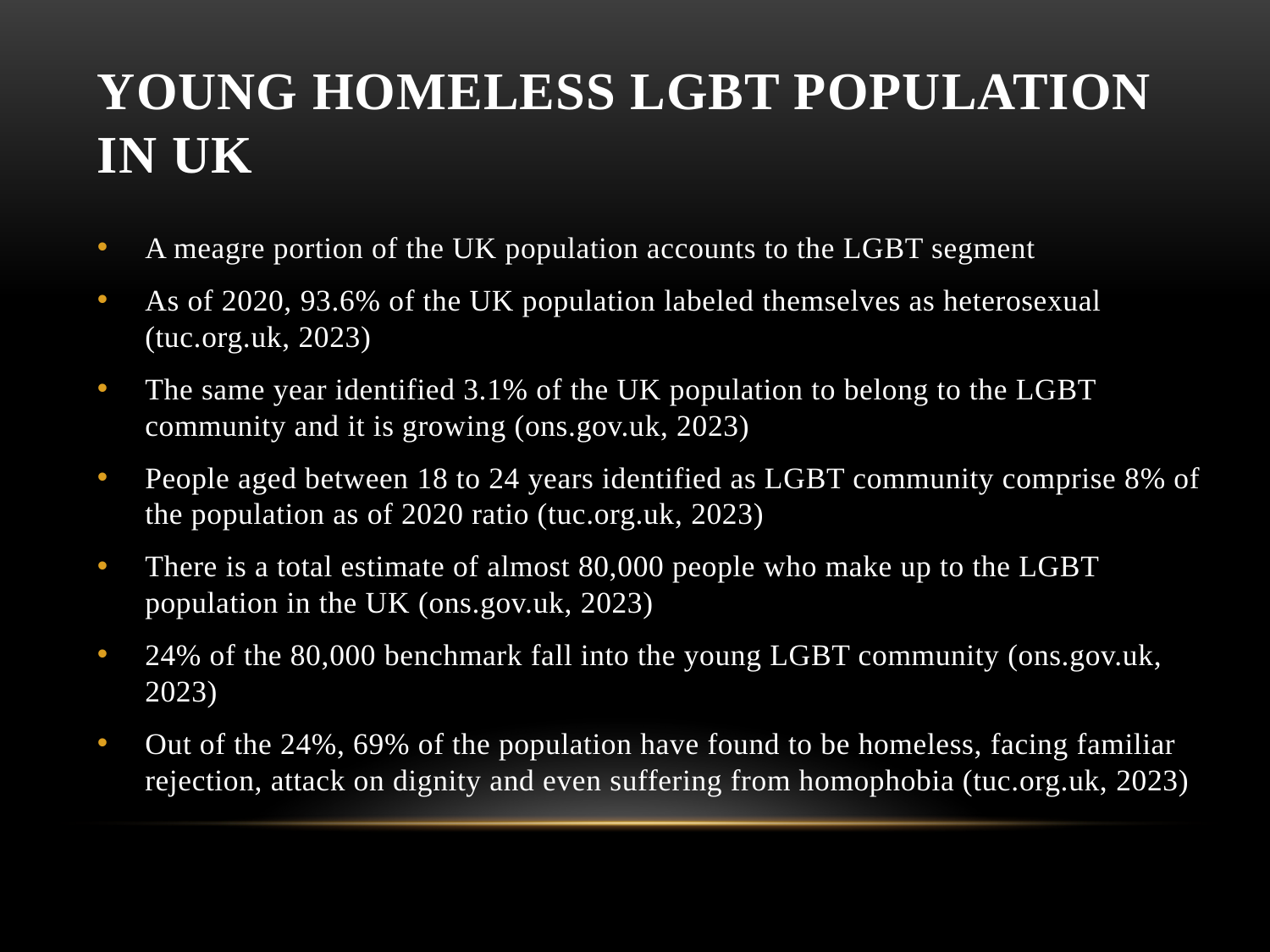

# Young homeless LGBT population in UK
A meagre portion of the UK population accounts to the LGBT segment
As of 2020, 93.6% of the UK population labeled themselves as heterosexual (tuc.org.uk, 2023)
The same year identified 3.1% of the UK population to belong to the LGBT community and it is growing (ons.gov.uk, 2023)
People aged between 18 to 24 years identified as LGBT community comprise 8% of the population as of 2020 ratio (tuc.org.uk, 2023)
There is a total estimate of almost 80,000 people who make up to the LGBT population in the UK (ons.gov.uk, 2023)
24% of the 80,000 benchmark fall into the young LGBT community (ons.gov.uk, 2023)
Out of the 24%, 69% of the population have found to be homeless, facing familiar rejection, attack on dignity and even suffering from homophobia (tuc.org.uk, 2023)